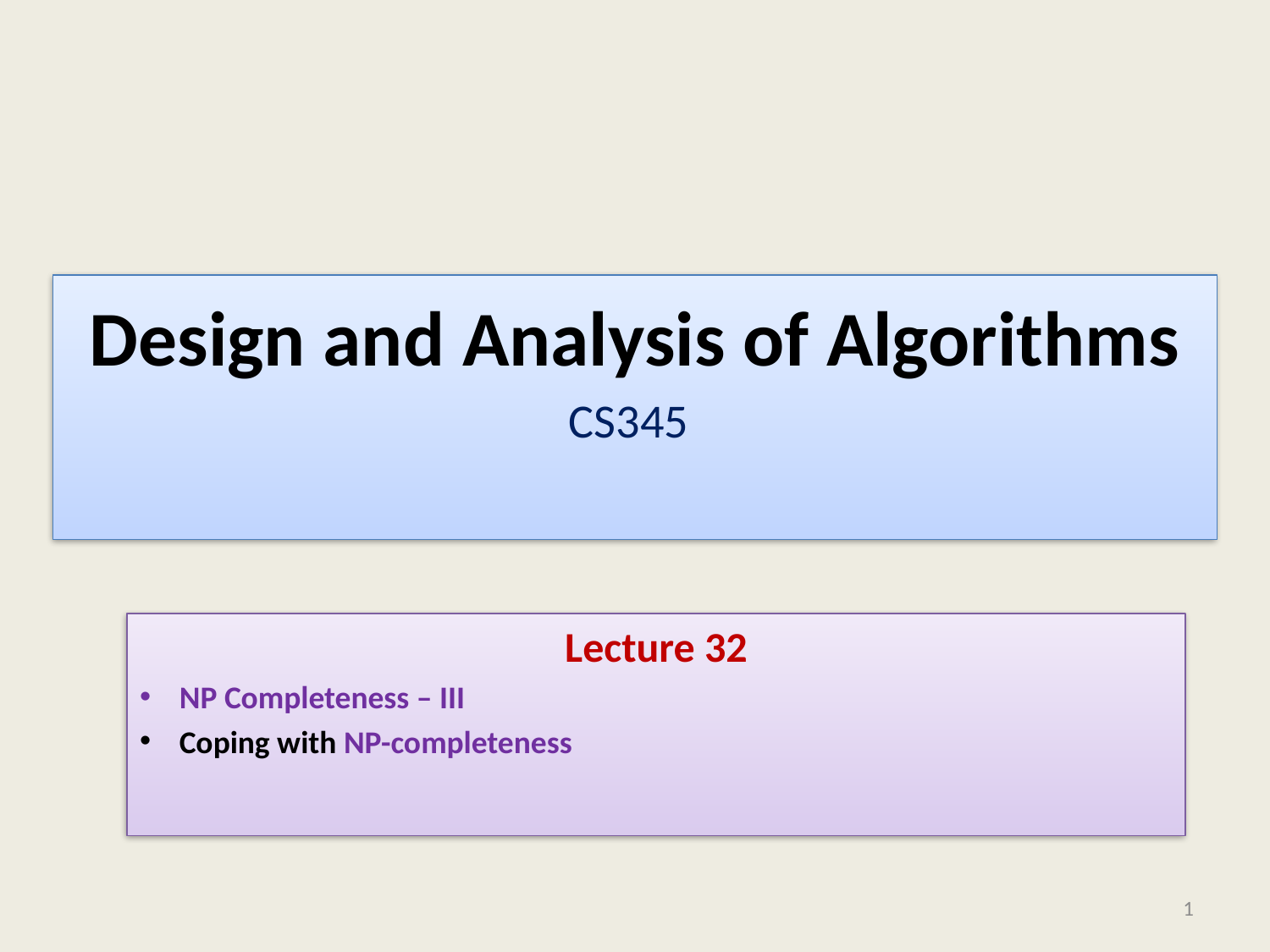

# Design and Analysis of Algorithms CS345
Lecture 32
NP Completeness – III
Coping with NP-completeness
1